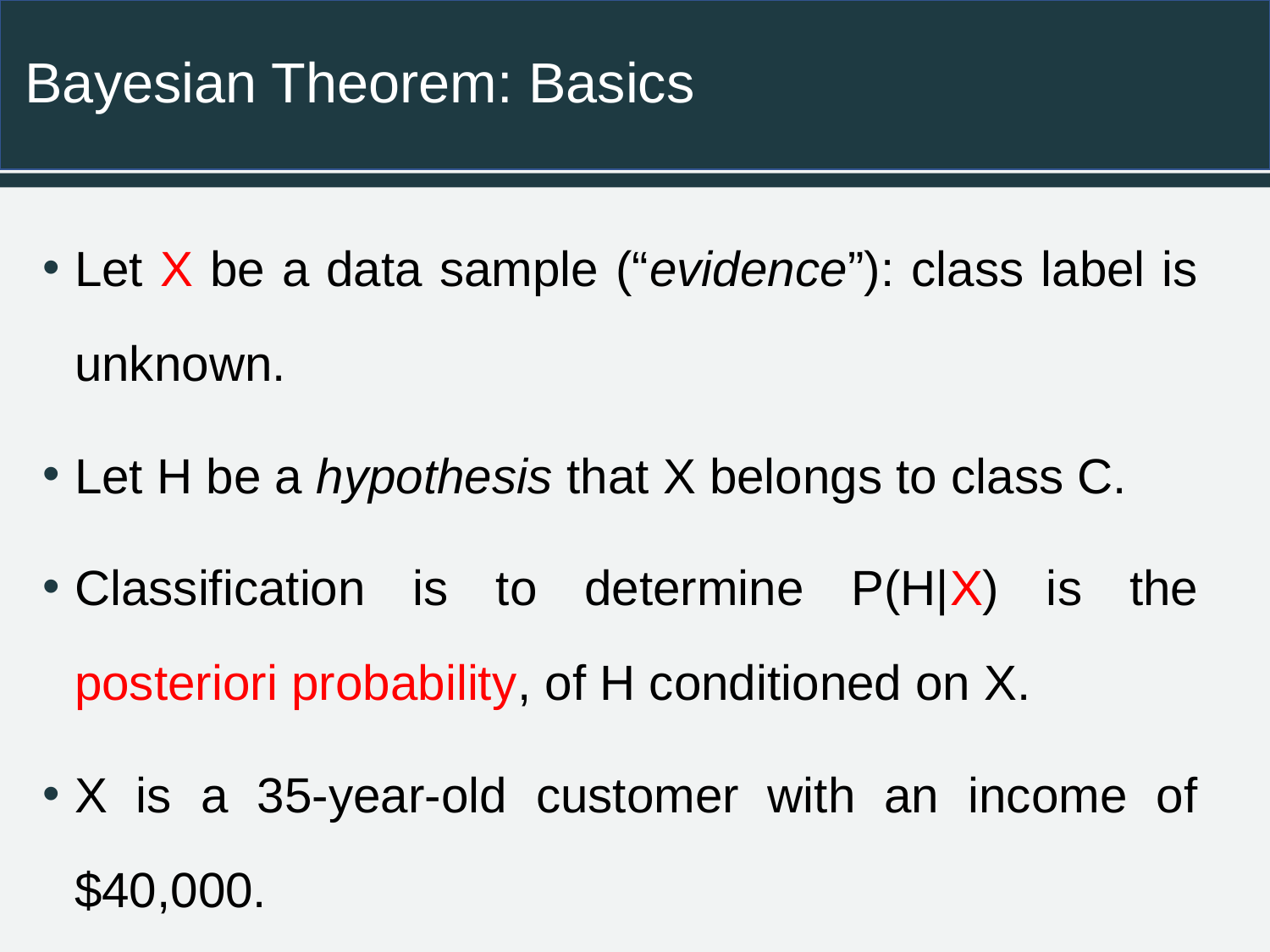

# Bayesian Theorem: Basics
Let X be a data sample (“evidence”): class label is unknown.
Let H be a hypothesis that X belongs to class C.
Classification is to determine P(H|X) is the posteriori probability, of H conditioned on X.
X is a 35-year-old customer with an income of $40,000.